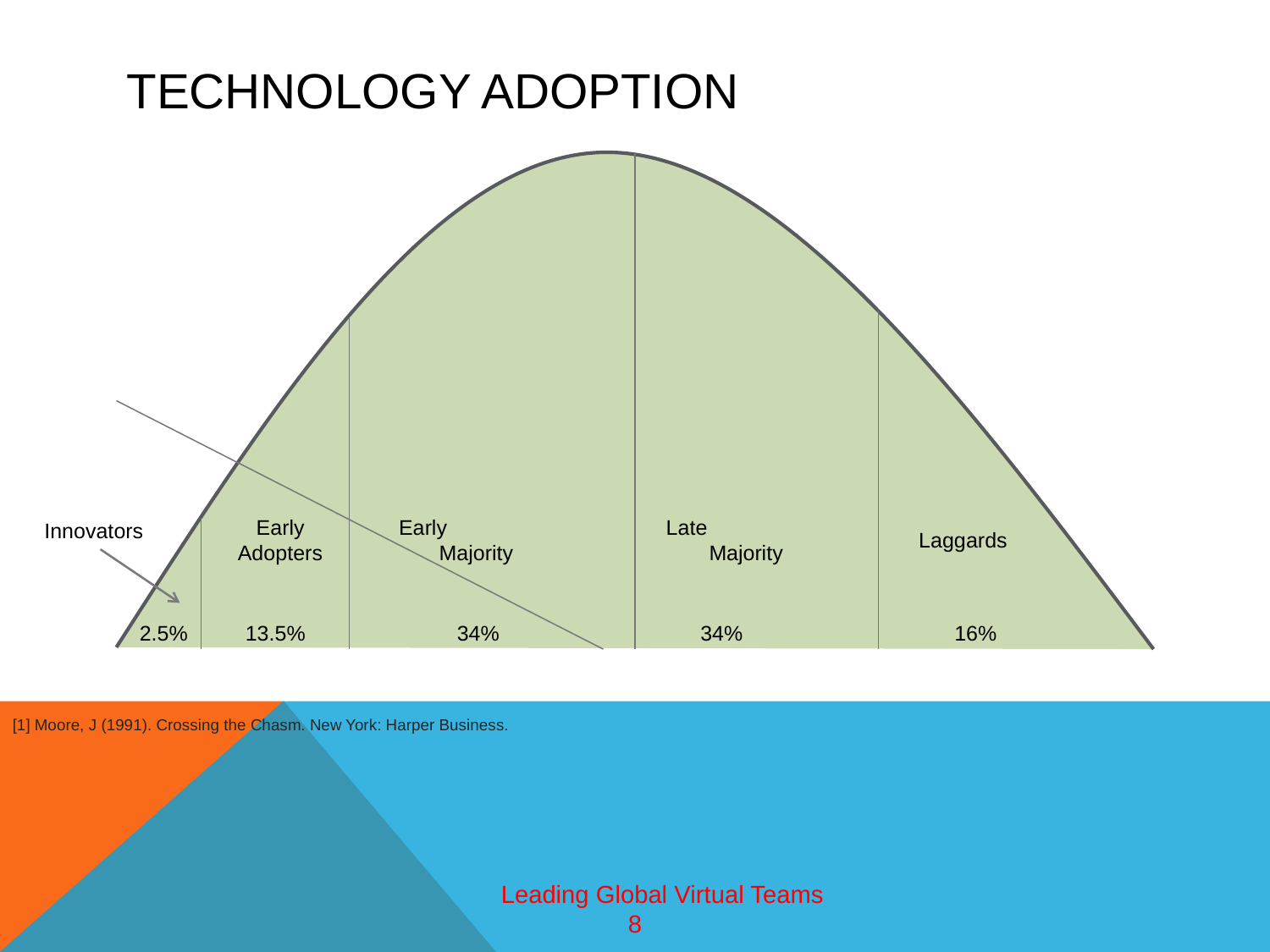

# Technology adoption

Early Adopters
Early                   Majority
Late                     Majority
Innovators
Laggards
2.5%
13.5%
34%
34%
16%
[1] Moore, J (1991). Crossing the Chasm. New York: Harper Business.